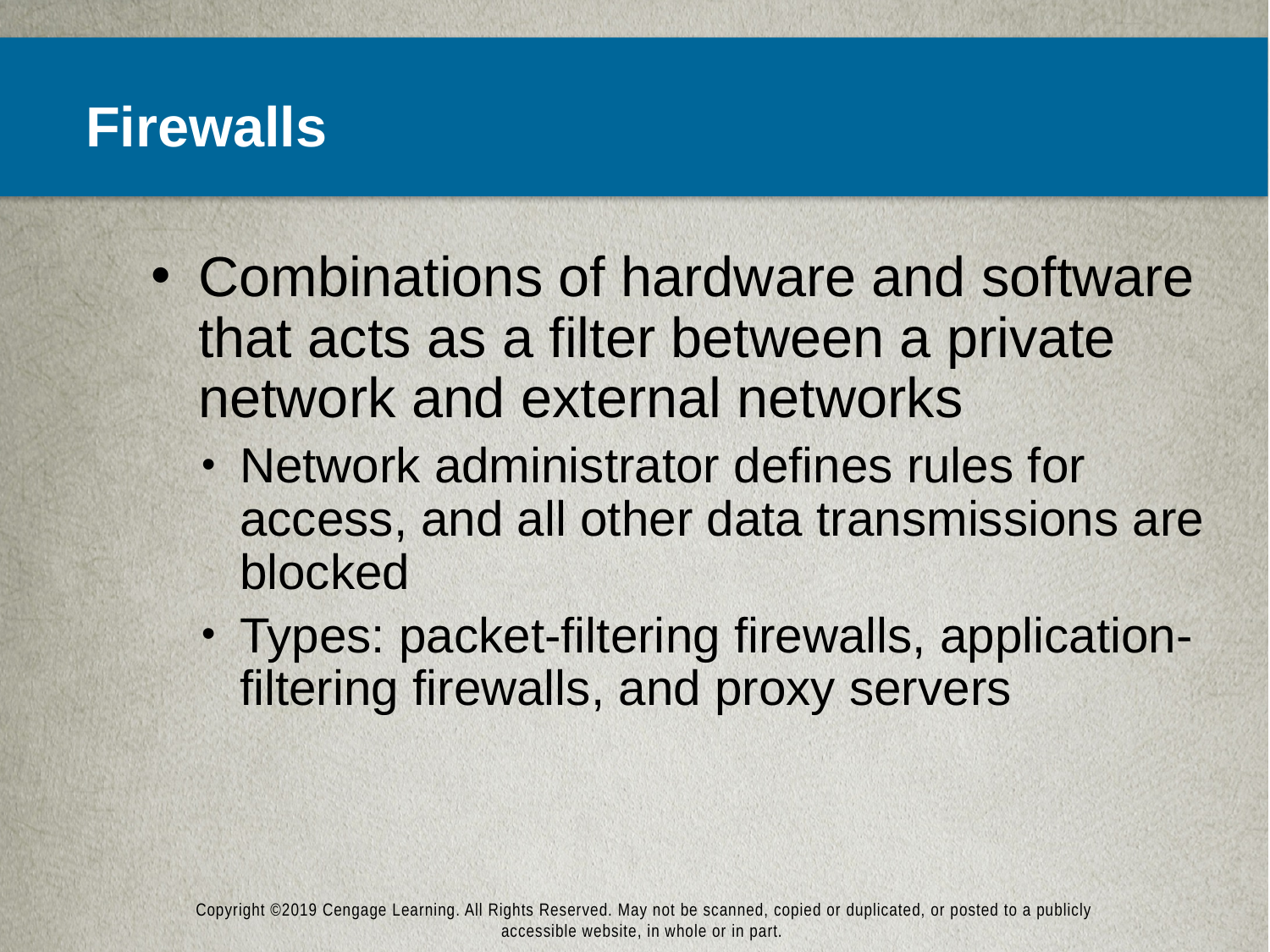

# Firewalls
Combinations of hardware and software that acts as a filter between a private network and external networks
Network administrator defines rules for access, and all other data transmissions are blocked
Types: packet-filtering firewalls, application-filtering firewalls, and proxy servers